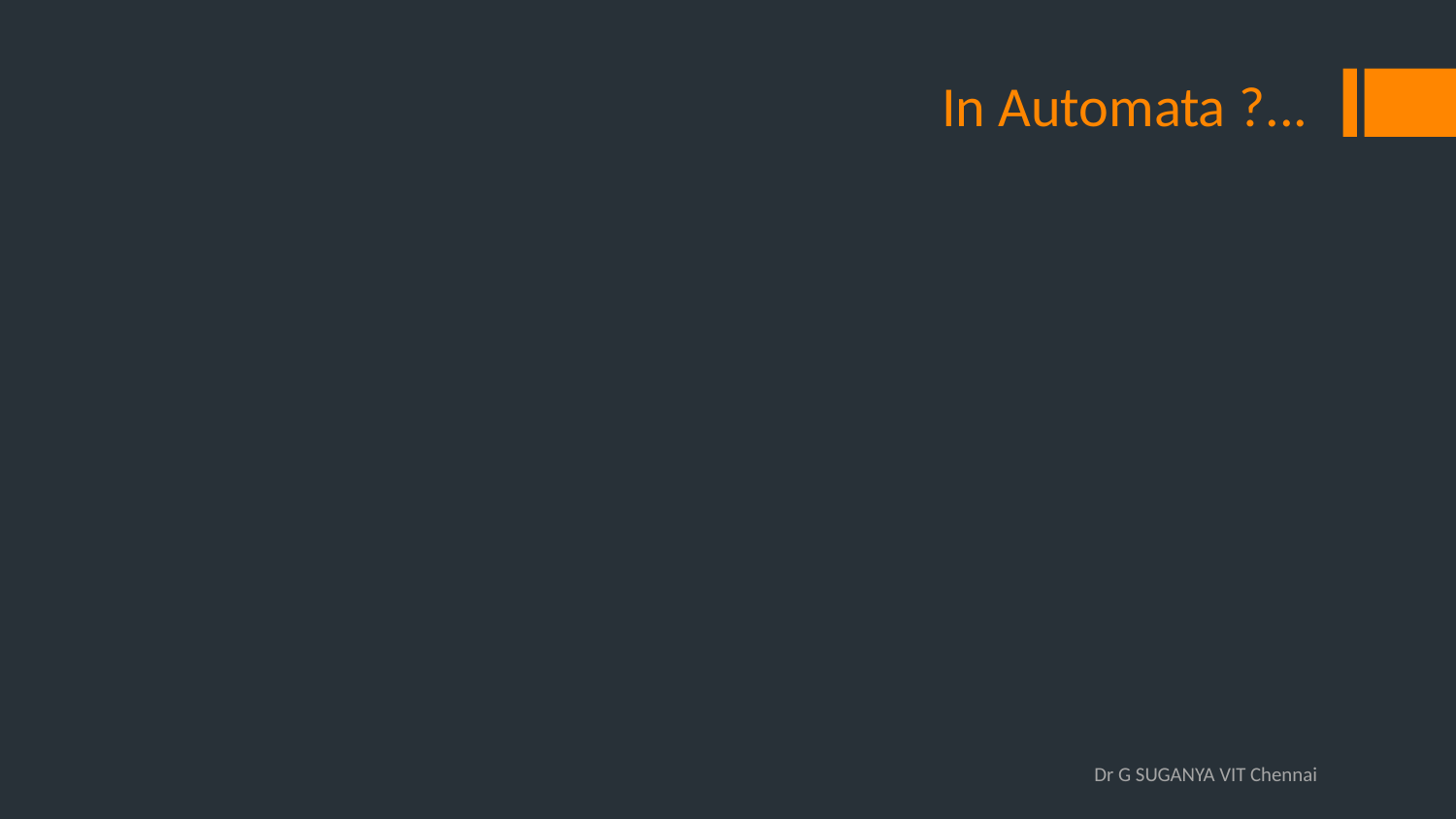

In Automata ?...
Dr G SUGANYA VIT Chennai